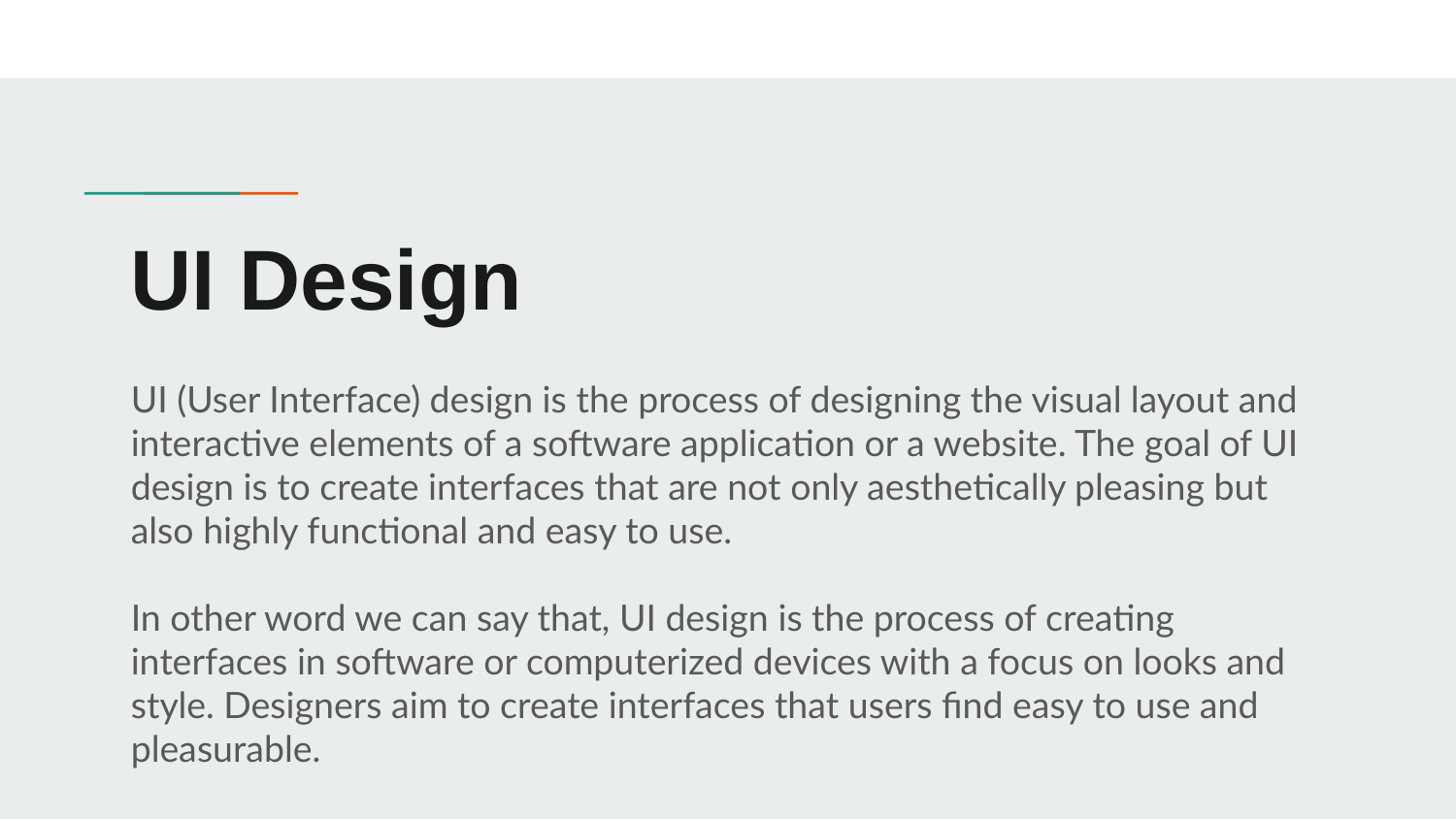

# UI Design
UI (User Interface) design is the process of designing the visual layout and interactive elements of a software application or a website. The goal of UI design is to create interfaces that are not only aesthetically pleasing but also highly functional and easy to use.

In other word we can say that, UI design is the process of creating interfaces in software or computerized devices with a focus on looks and style. Designers aim to create interfaces that users find easy to use and pleasurable.